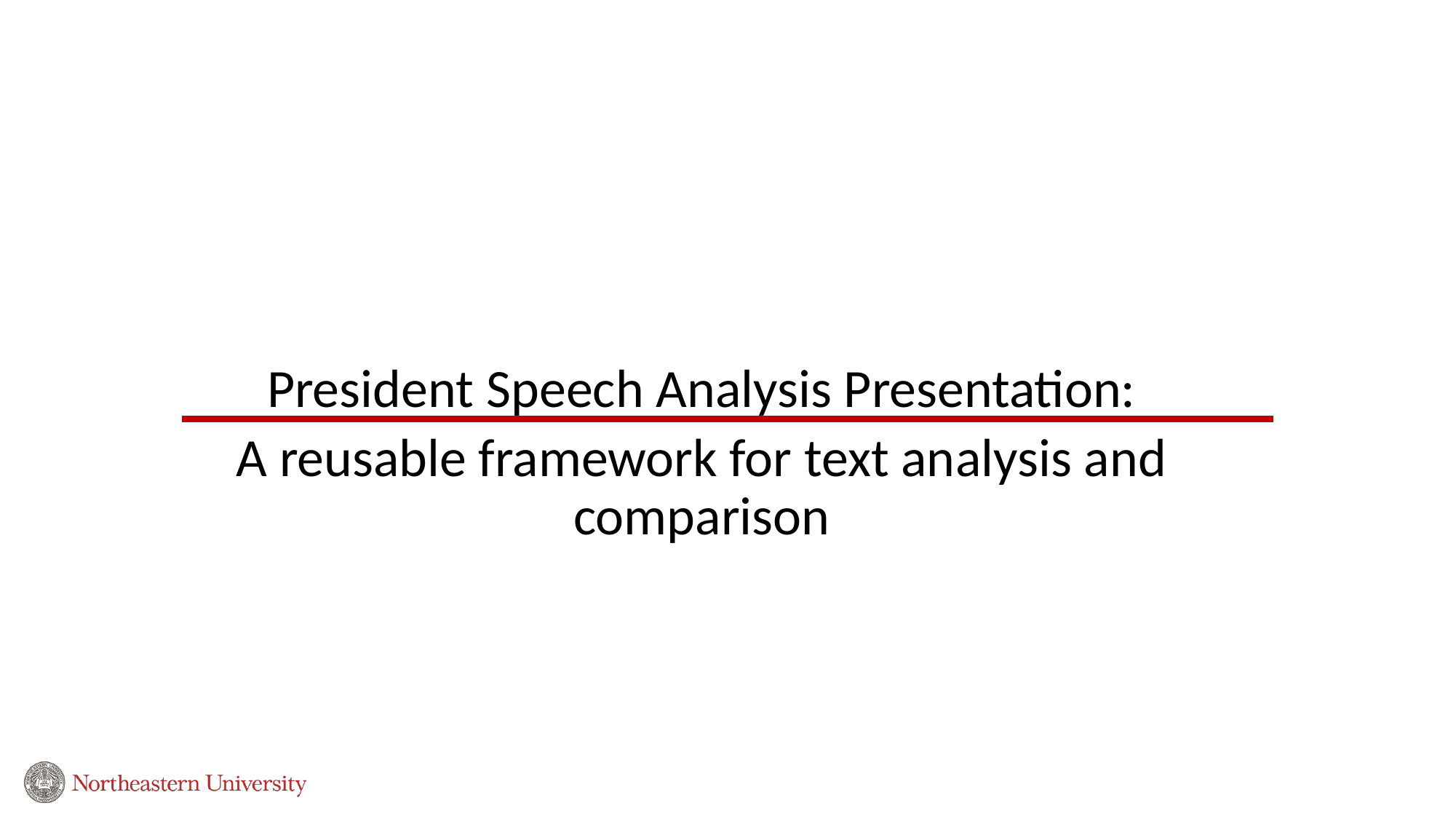

President Speech Analysis Presentation:
A reusable framework for text analysis and comparison